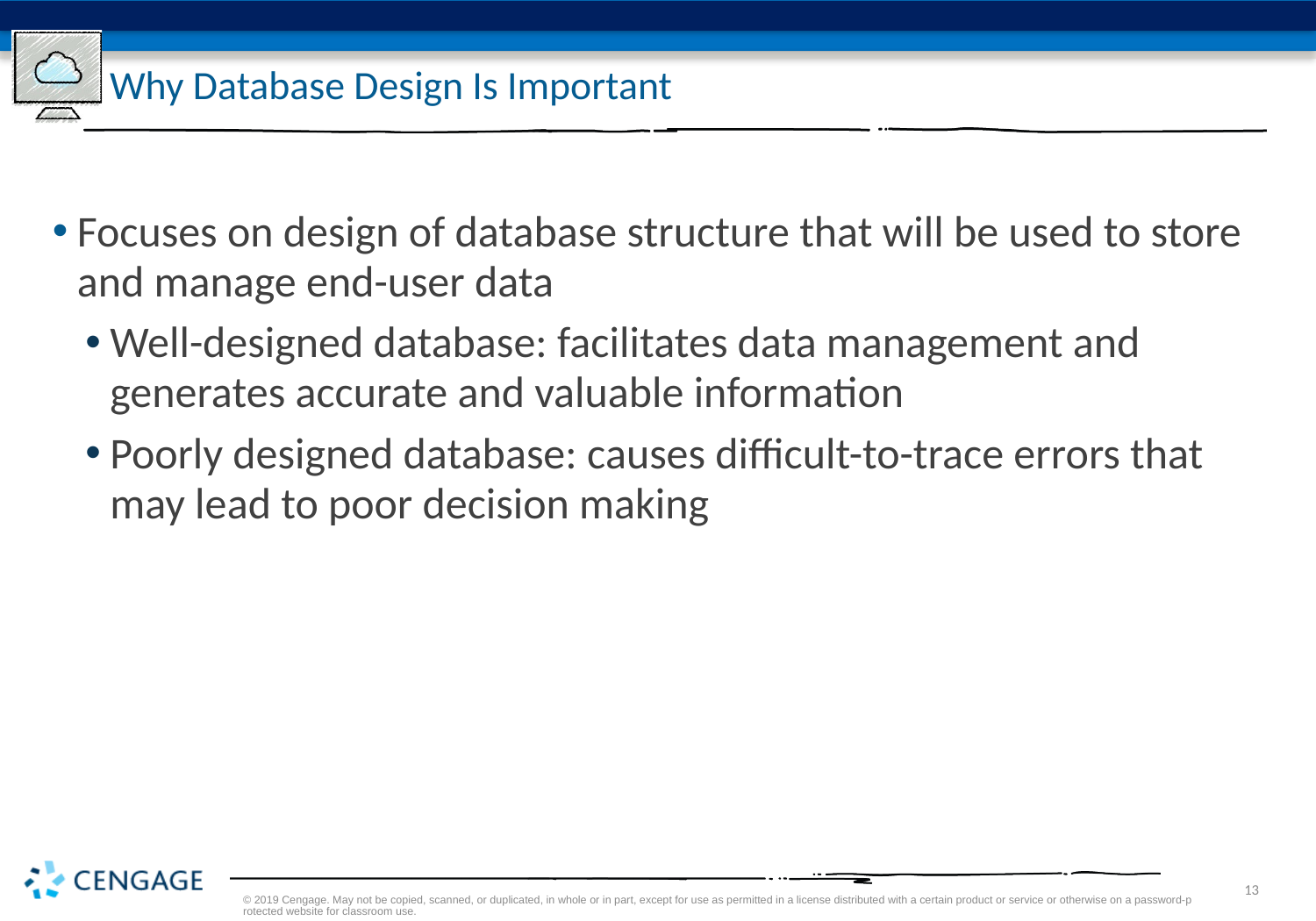

# Why Database Design Is Important
Focuses on design of database structure that will be used to store and manage end-user data
Well-designed database: facilitates data management and generates accurate and valuable information
Poorly designed database: causes difficult-to-trace errors that may lead to poor decision making
© 2019 Cengage. May not be copied, scanned, or duplicated, in whole or in part, except for use as permitted in a license distributed with a certain product or service or otherwise on a password-protected website for classroom use.